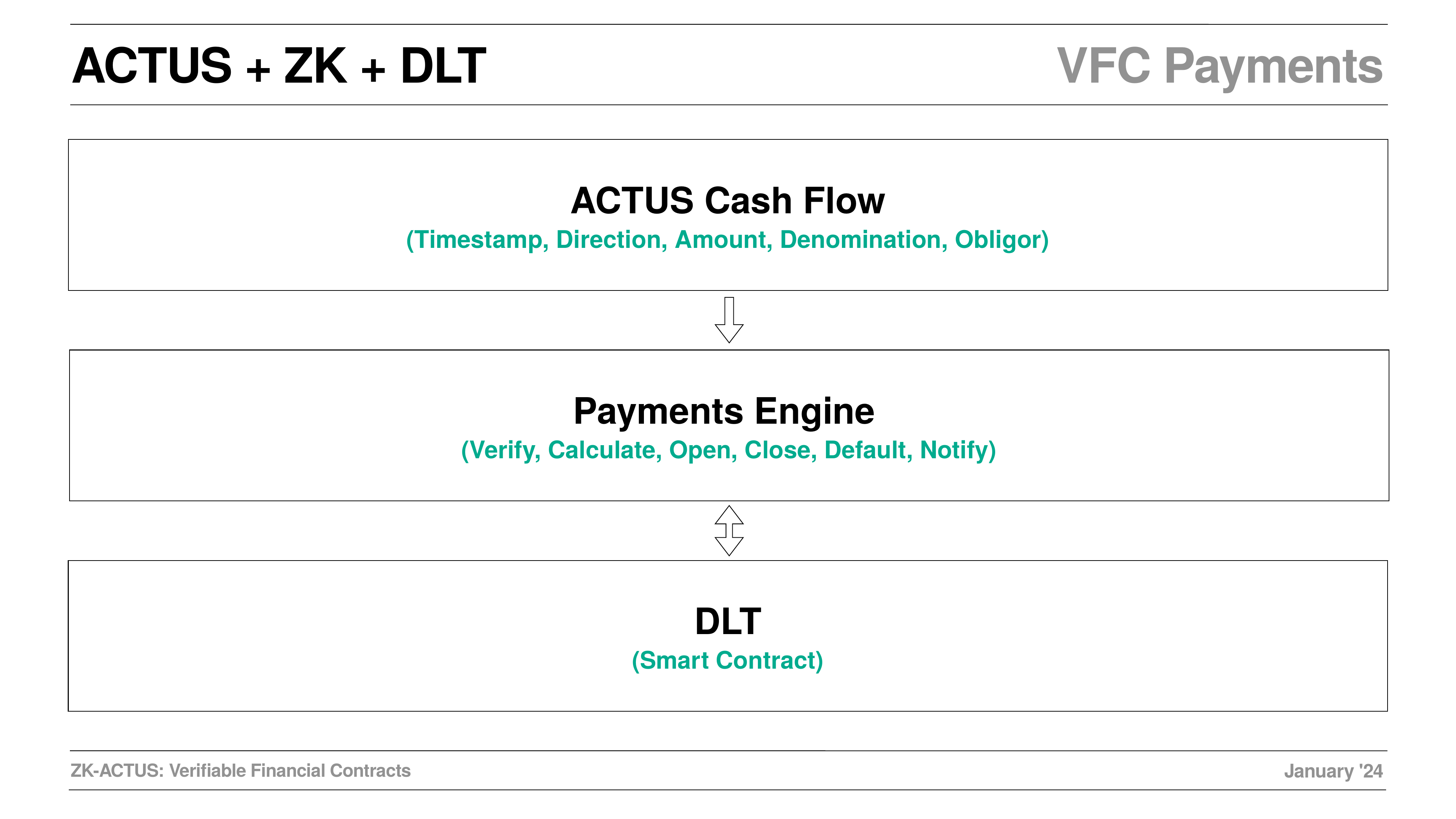

VFC Payments
ACTUS + ZK + DLT

ACTUS Cash Flow
(Timestamp, Direction, Amount, Denomination, Obligor)

Payments Engine
(Verify, Calculate, Open, Close, Default, Notify)

DLT
(Smart Contract)

January '24
ZK-ACTUS: Verifiable Financial Contracts